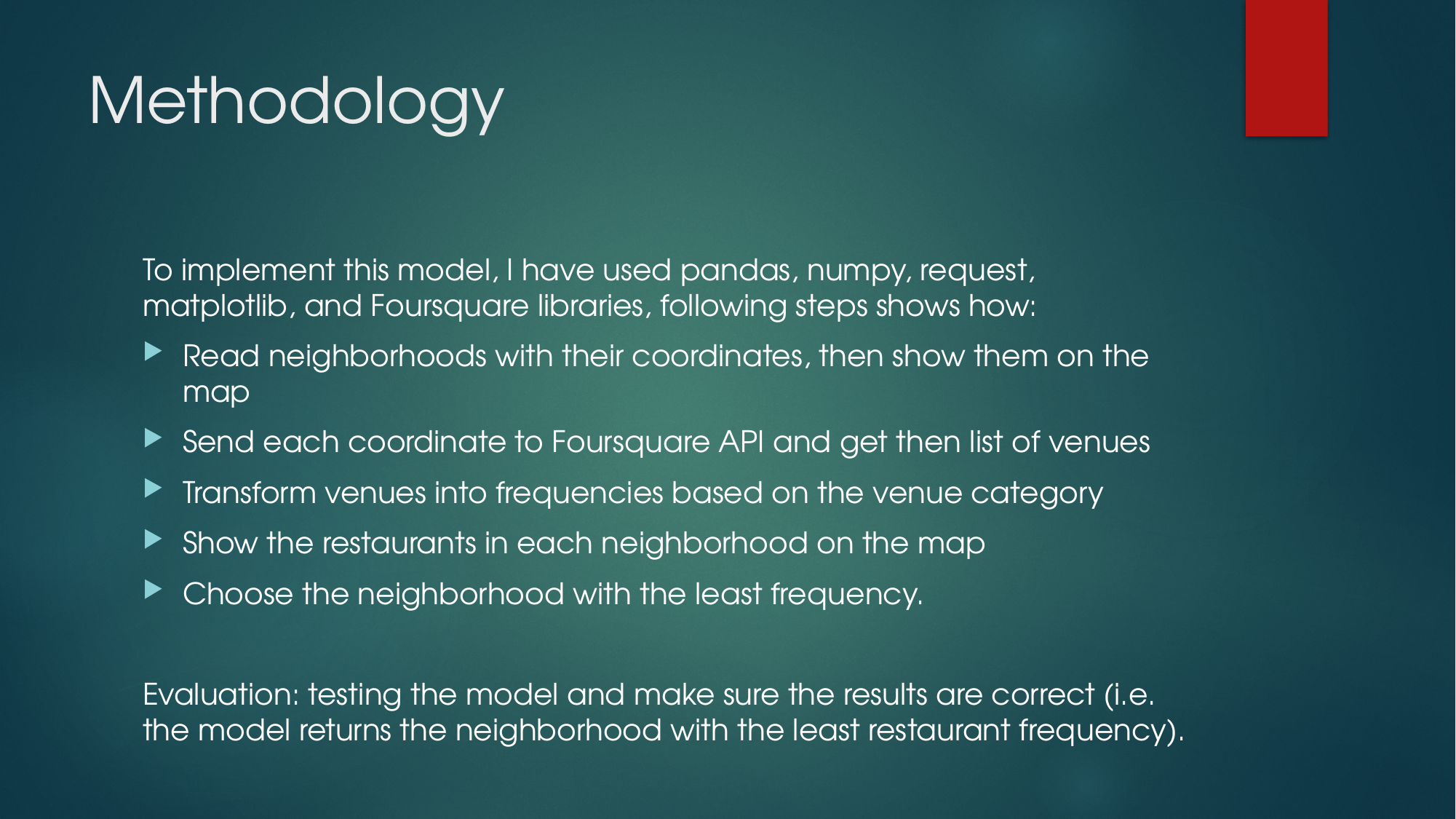

# Methodology
To implement this model, I have used pandas, numpy, request, matplotlib, and Foursquare libraries, following steps shows how:
Read neighborhoods with their coordinates, then show them on the map
Send each coordinate to Foursquare API and get then list of venues
Transform venues into frequencies based on the venue category
Show the restaurants in each neighborhood on the map
Choose the neighborhood with the least frequency.

Evaluation: testing the model and make sure the results are correct (i.e. the model returns the neighborhood with the least restaurant frequency).